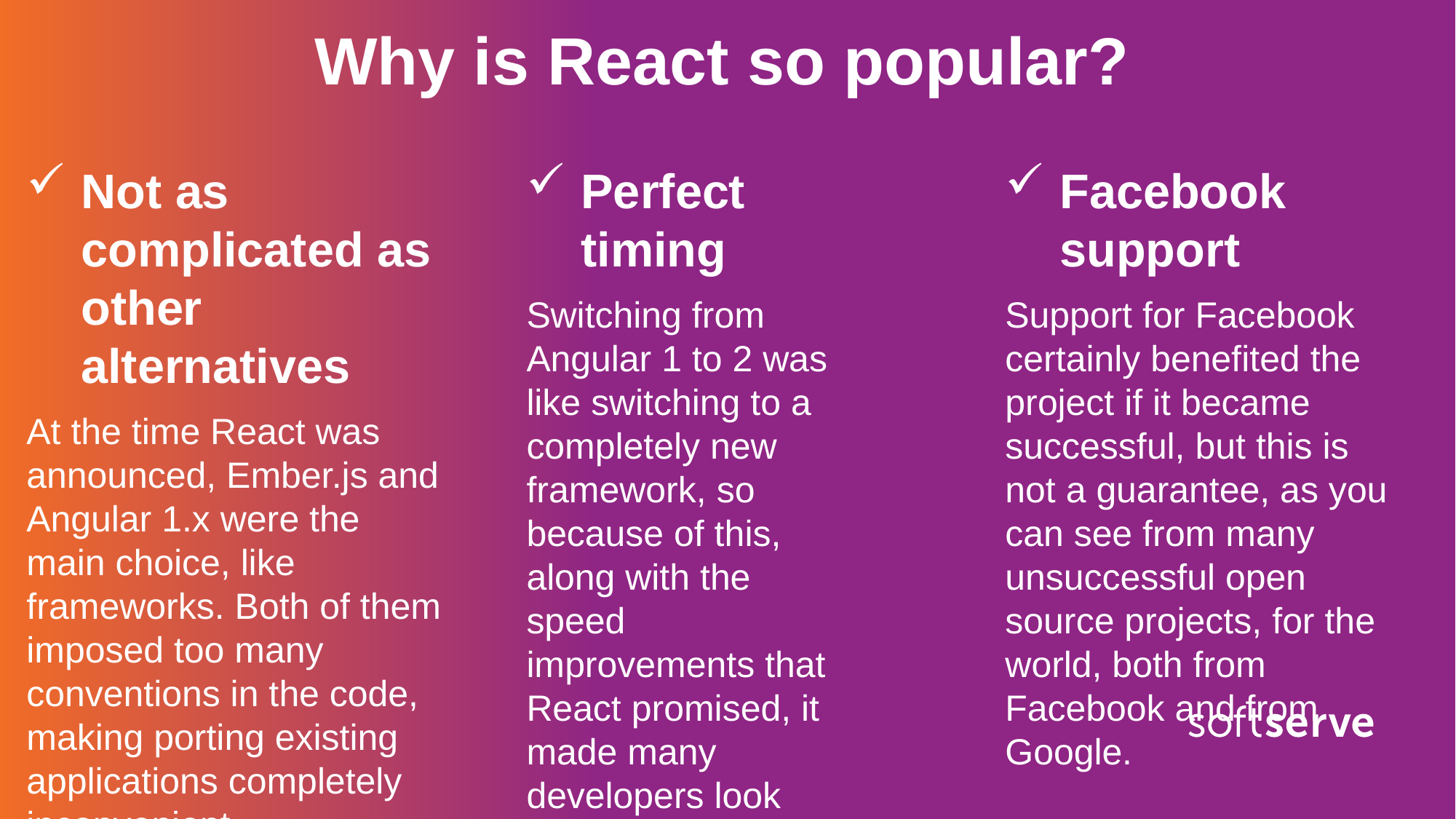

# Why is React so popular?
Not as complicated as other alternatives
At the time React was announced, Ember.js and Angular 1.x were the main choice, like frameworks. Both of them imposed too many conventions in the code, making porting existing applications completely inconvenient.
Perfect timing
Switching from Angular 1 to 2 was like switching to a completely new framework, so because of this, along with the speed improvements that React promised, it made many developers look forward to trying React.
Facebook support
Support for Facebook certainly benefited the project if it became successful, but this is not a guarantee, as you can see from many unsuccessful open source projects, for the world, both from Facebook and from Google.